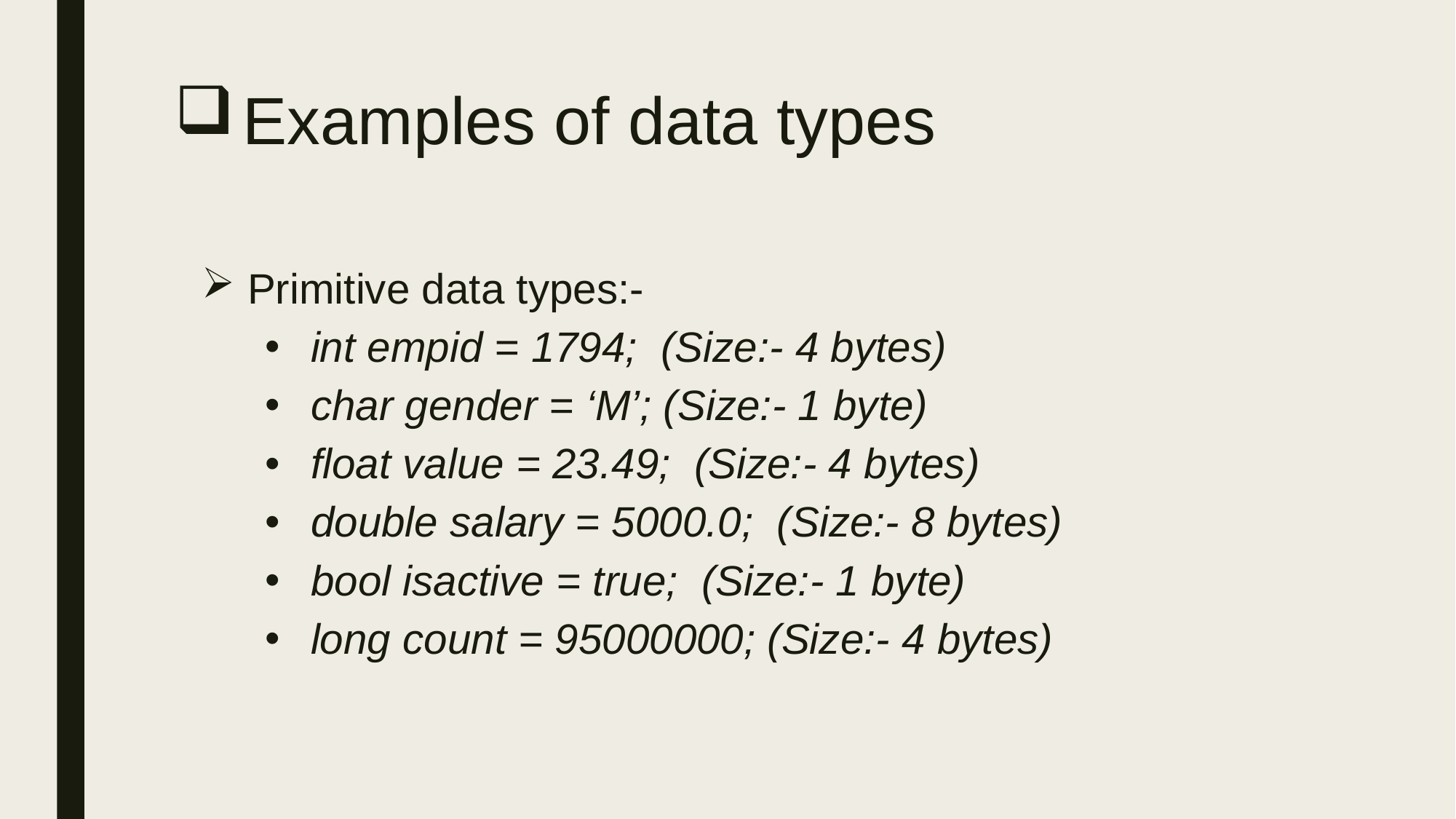

# Examples of data types

Primitive data types:-
int empid = 1794;  (Size:- 4 bytes)
char gender = ‘M’; (Size:- 1 byte)
float value = 23.49;  (Size:- 4 bytes)
double salary = 5000.0;  (Size:- 8 bytes)
bool isactive = true;  (Size:- 1 byte)
long count = 95000000; (Size:- 4 bytes)